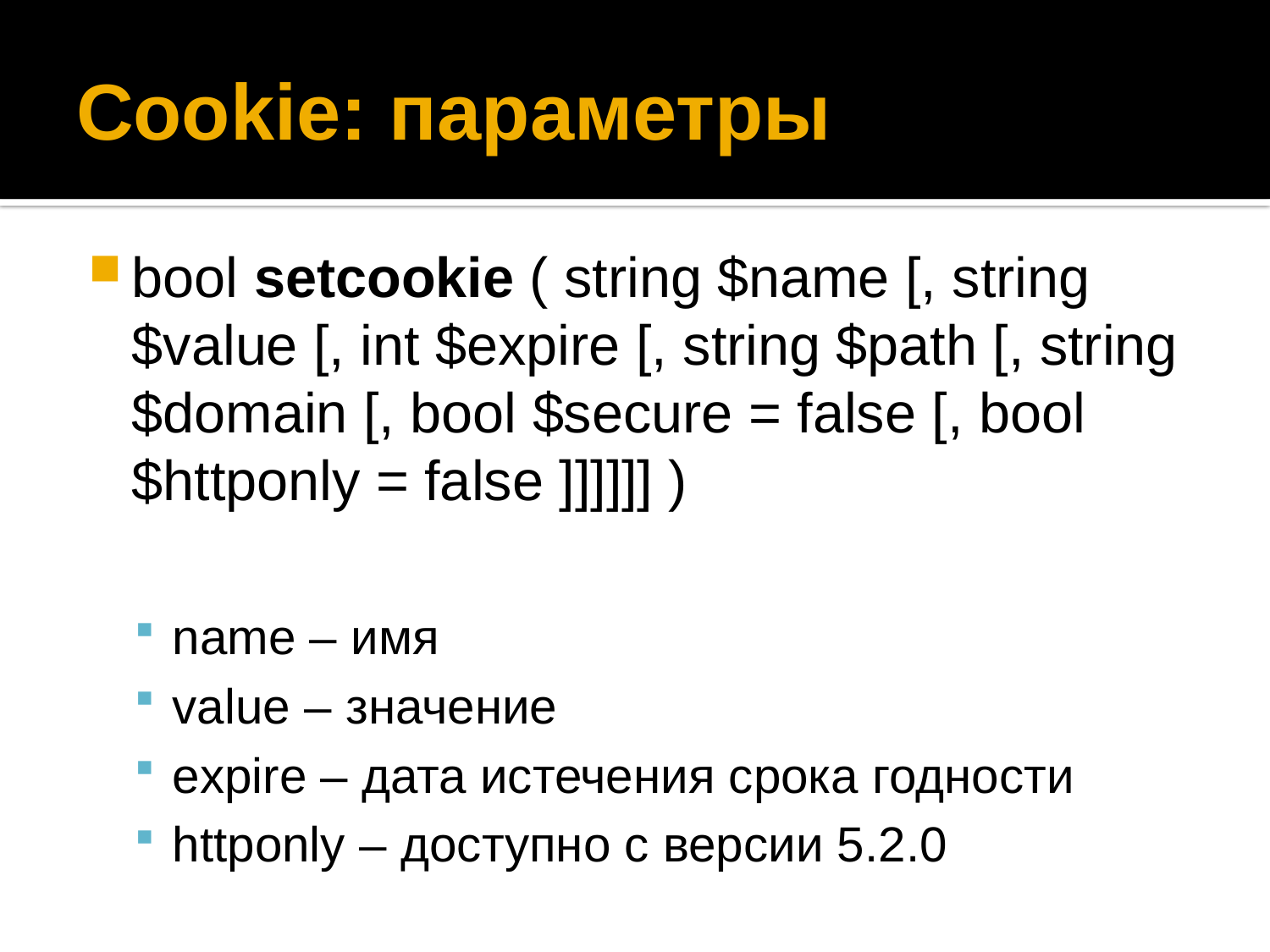

# Cookie: параметры
bool setcookie ( string $name [, string $value [, int $expire [, string $path [, string $domain [, bool $secure = false [, bool $httponly = false ]]]]]] )

name – имя
value – значение
expire – дата истечения срока годности
httponly – доступно с версии 5.2.0